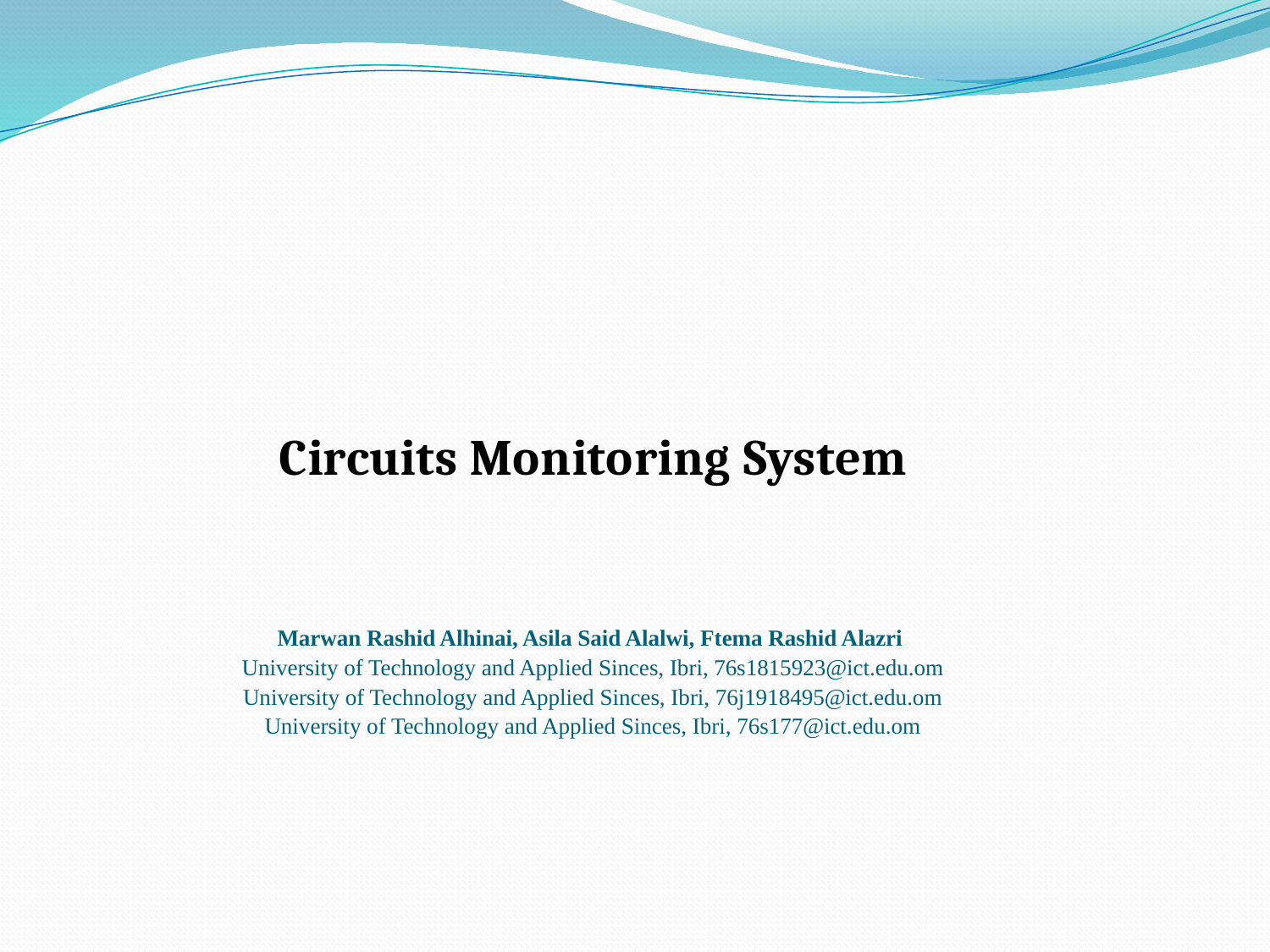

# Circuits Monitoring System Marwan Rashid Alhinai, Asila Said Alalwi, Ftema Rashid Alazri University of Technology and Applied Sinces, Ibri, 76s1815923@ict.edu.om University of Technology and Applied Sinces, Ibri, 76j1918495@ict.edu.om University of Technology and Applied Sinces, Ibri, 76s177@ict.edu.om